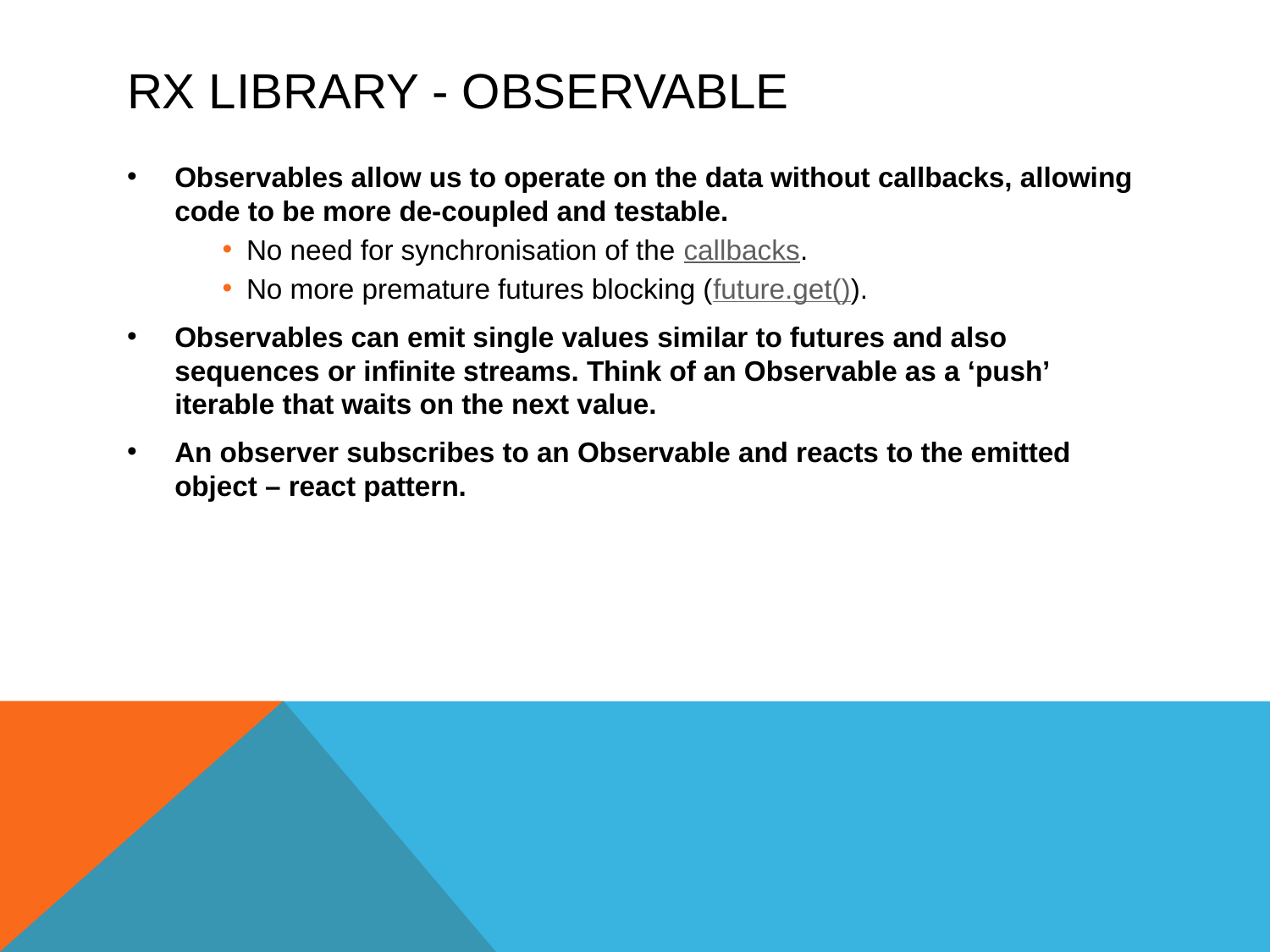

# RX Library - Observable
Observables allow us to operate on the data without callbacks, allowing code to be more de-coupled and testable.
No need for synchronisation of the callbacks.
No more premature futures blocking (future.get()).
Observables can emit single values similar to futures and also sequences or infinite streams. Think of an Observable as a ‘push’ iterable that waits on the next value.
An observer subscribes to an Observable and reacts to the emitted object – react pattern.